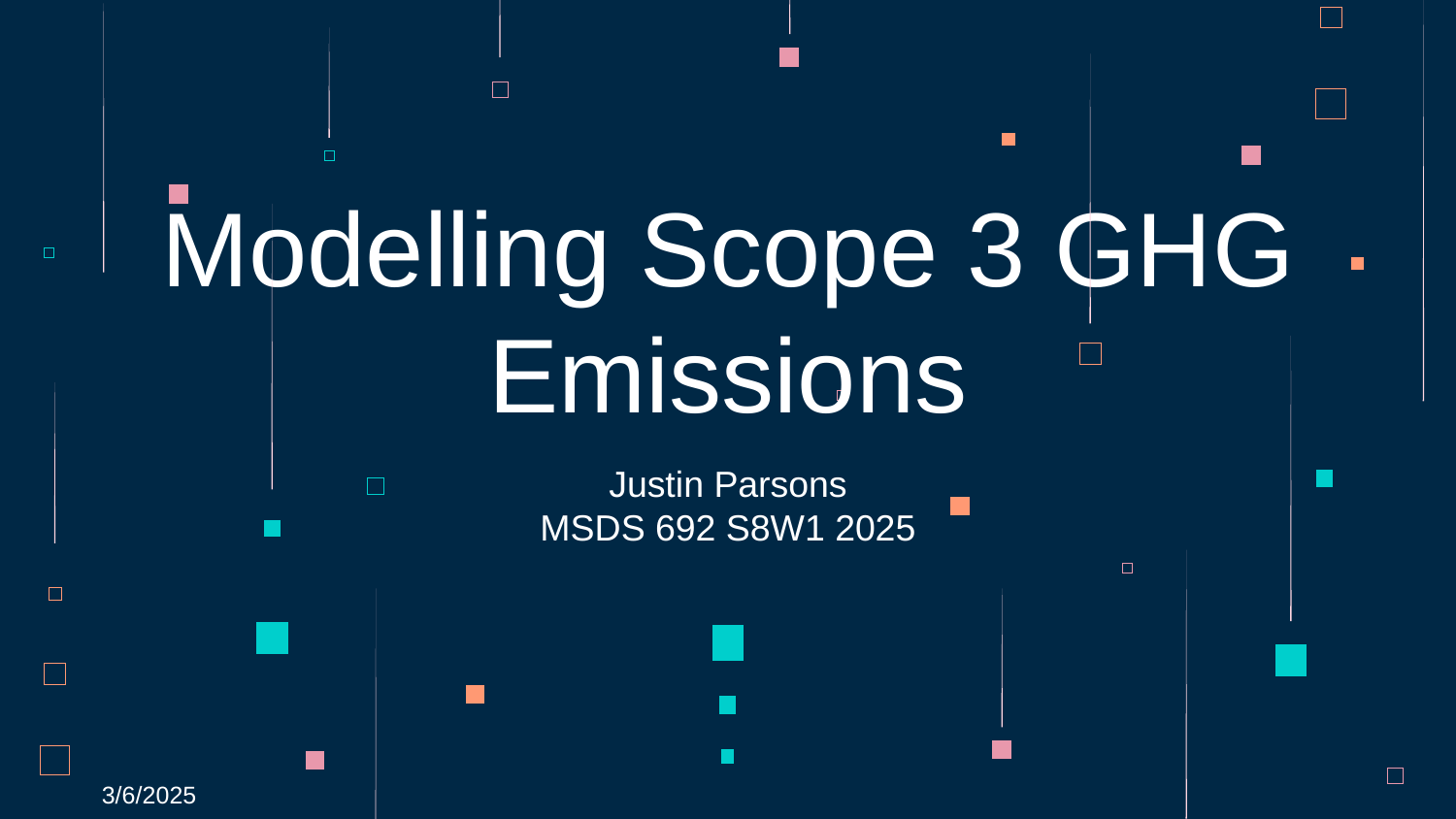

# Modelling Scope 3 GHG Emissions

Justin Parsons
MSDS 692 S8W1 2025

3/6/2025